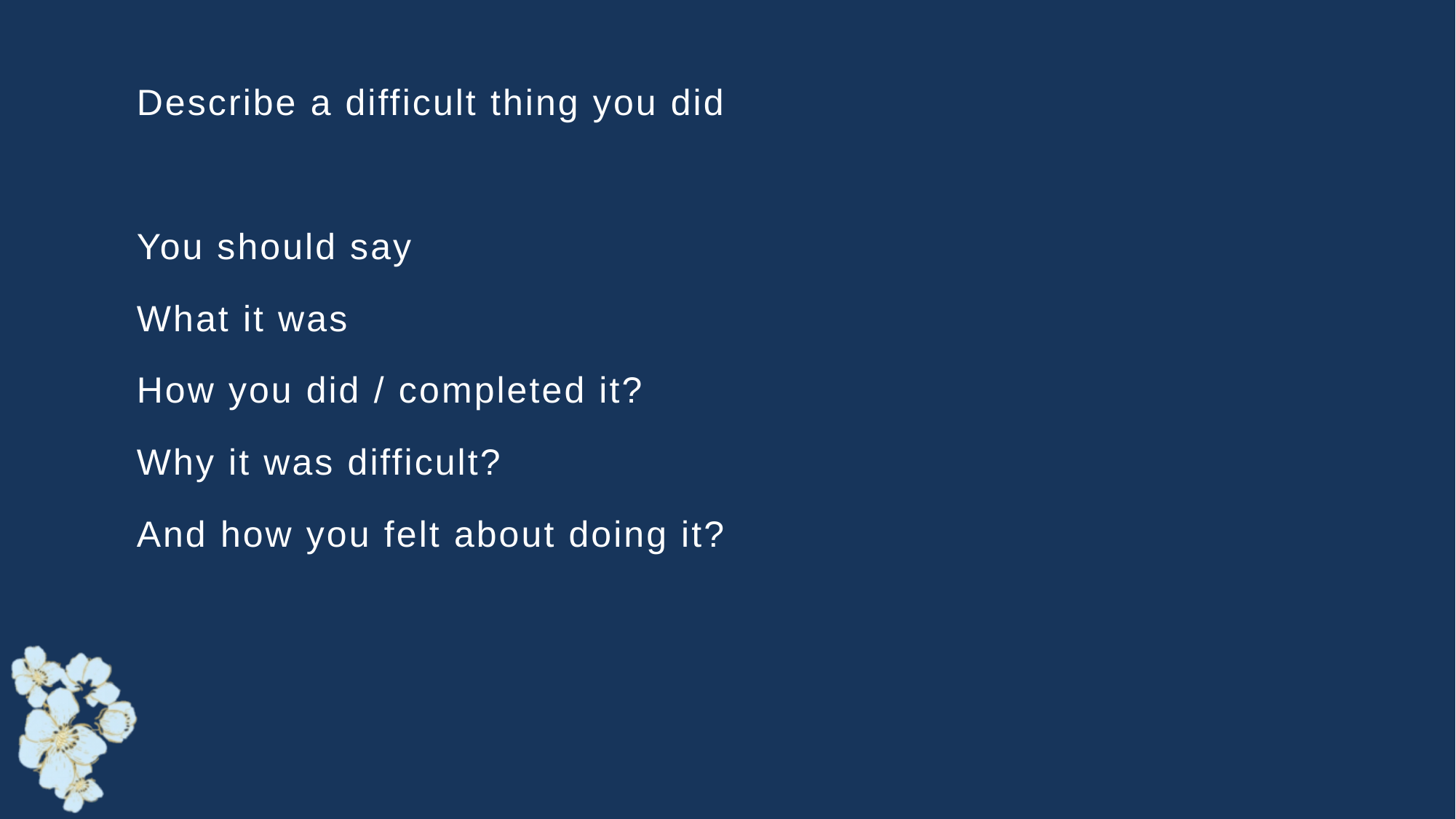

Describe a difficult thing you did

You should say
What it was
How you did / completed it?
Why it was difficult?
And how you felt about doing it?